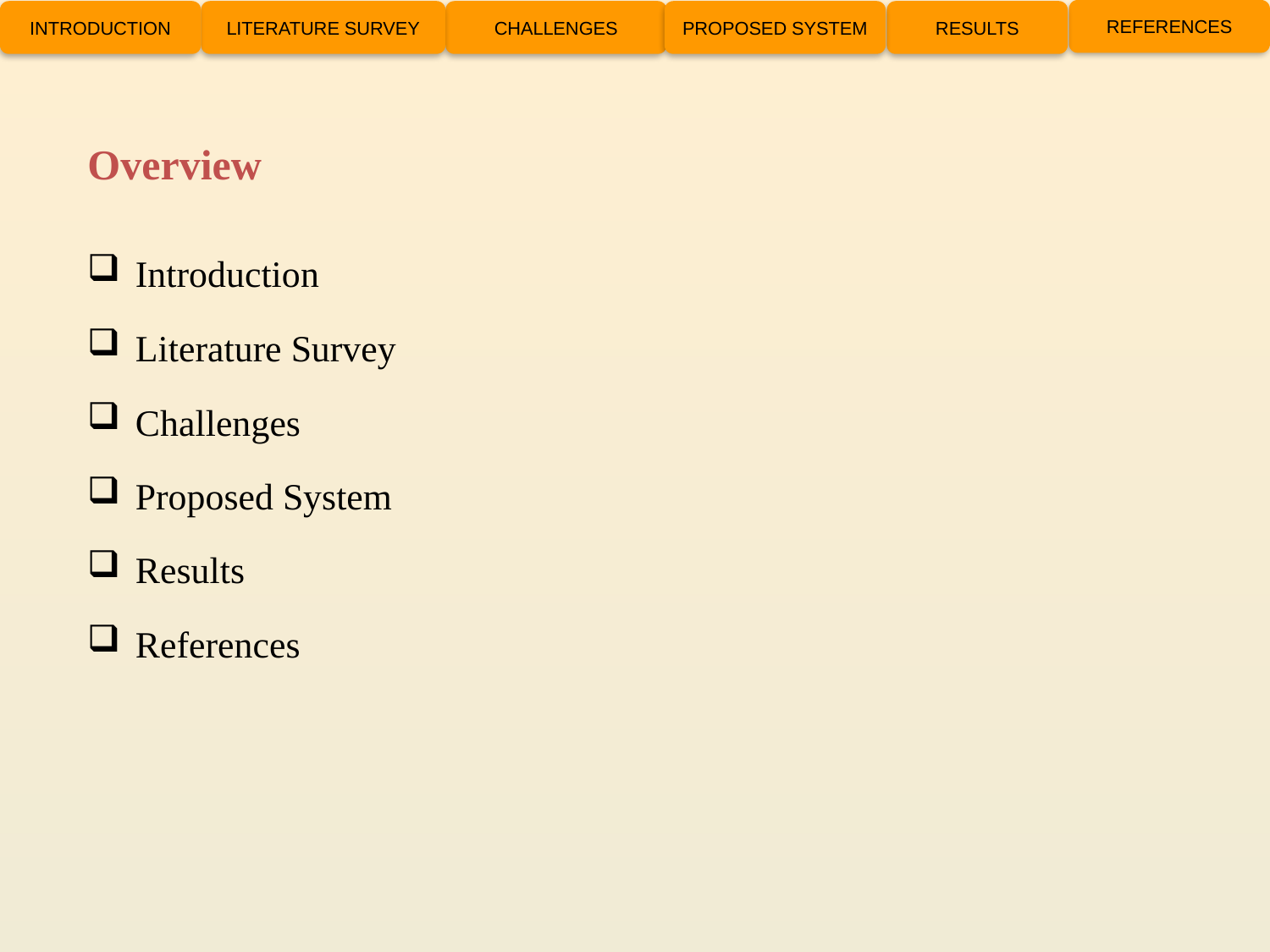

REFERENCES
INTRODUCTION

LITERATURE SURVEY

CHALLENGES
PROPOSED SYSTEM
RESULTS
# Overview
Introduction
Literature Survey
Challenges
Proposed System
Results
References